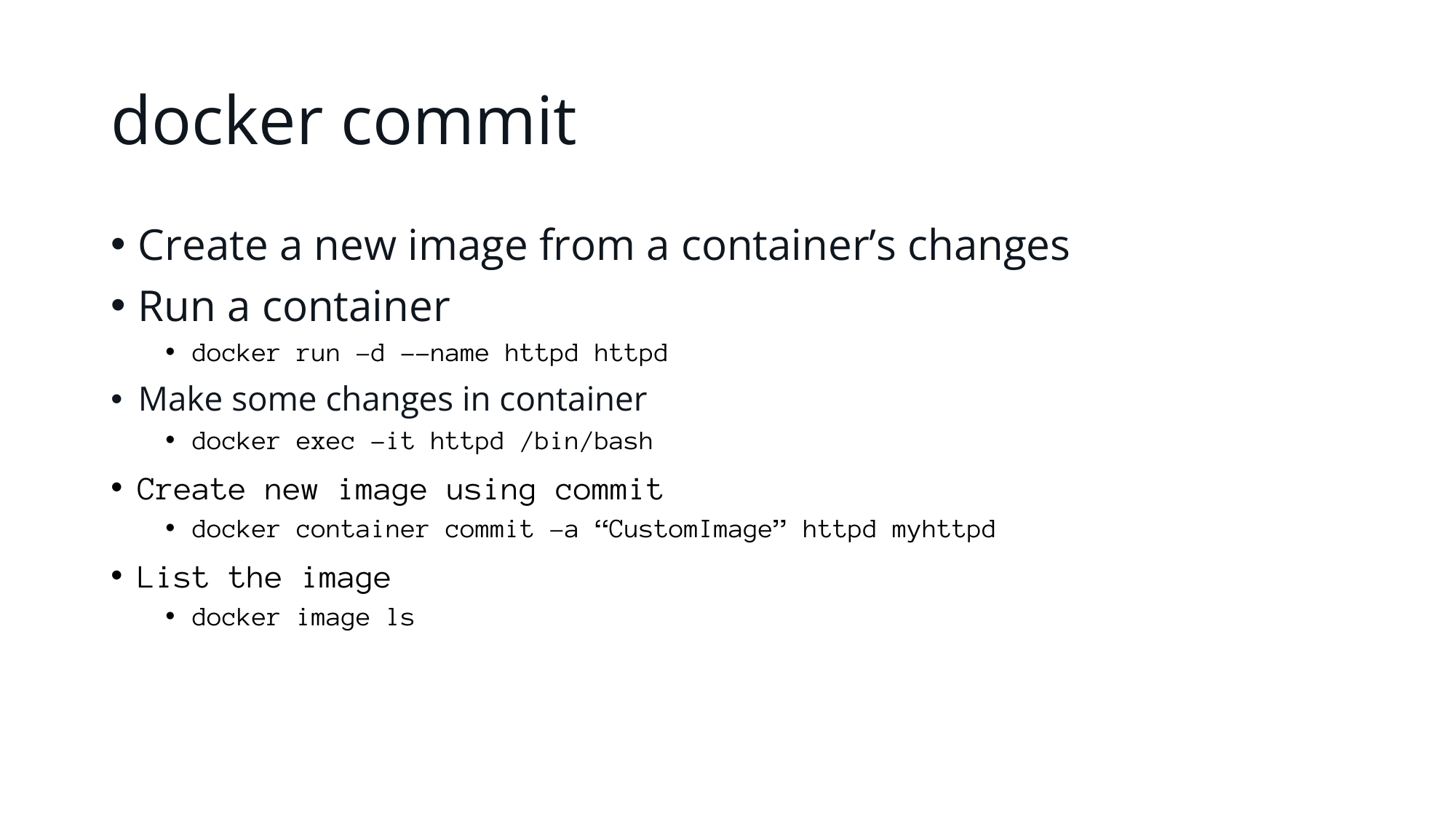

# docker commit
Create a new image from a container’s changes
Run a container
docker run –d --name httpd httpd
Make some changes in container
docker exec -it httpd /bin/bash
Create new image using commit
docker container commit –a “CustomImage” httpd myhttpd
List the image
docker image ls